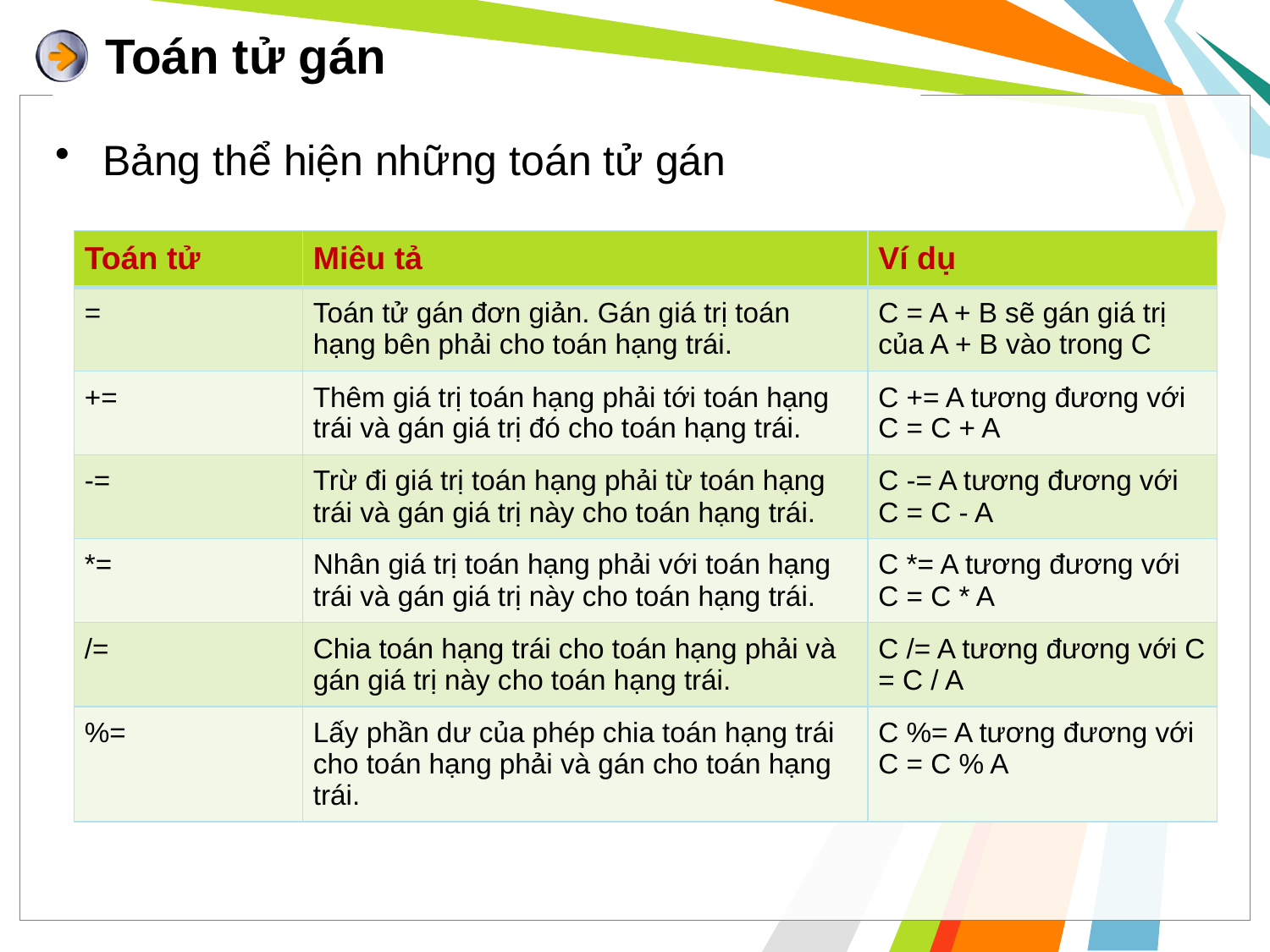

# Toán tử gán
Bảng thể hiện những toán tử gán
| Toán tử | Miêu tả | Ví dụ |
| --- | --- | --- |
| = | Toán tử gán đơn giản. Gán giá trị toán hạng bên phải cho toán hạng trái. | C = A + B sẽ gán giá trị của A + B vào trong C |
| += | Thêm giá trị toán hạng phải tới toán hạng trái và gán giá trị đó cho toán hạng trái. | C += A tương đương với C = C + A |
| -= | Trừ đi giá trị toán hạng phải từ toán hạng trái và gán giá trị này cho toán hạng trái. | C -= A tương đương với C = C - A |
| \*= | Nhân giá trị toán hạng phải với toán hạng trái và gán giá trị này cho toán hạng trái. | C \*= A tương đương với C = C \* A |
| /= | Chia toán hạng trái cho toán hạng phải và gán giá trị này cho toán hạng trái. | C /= A tương đương với C = C / A |
| %= | Lấy phần dư của phép chia toán hạng trái cho toán hạng phải và gán cho toán hạng trái. | C %= A tương đương với C = C % A |